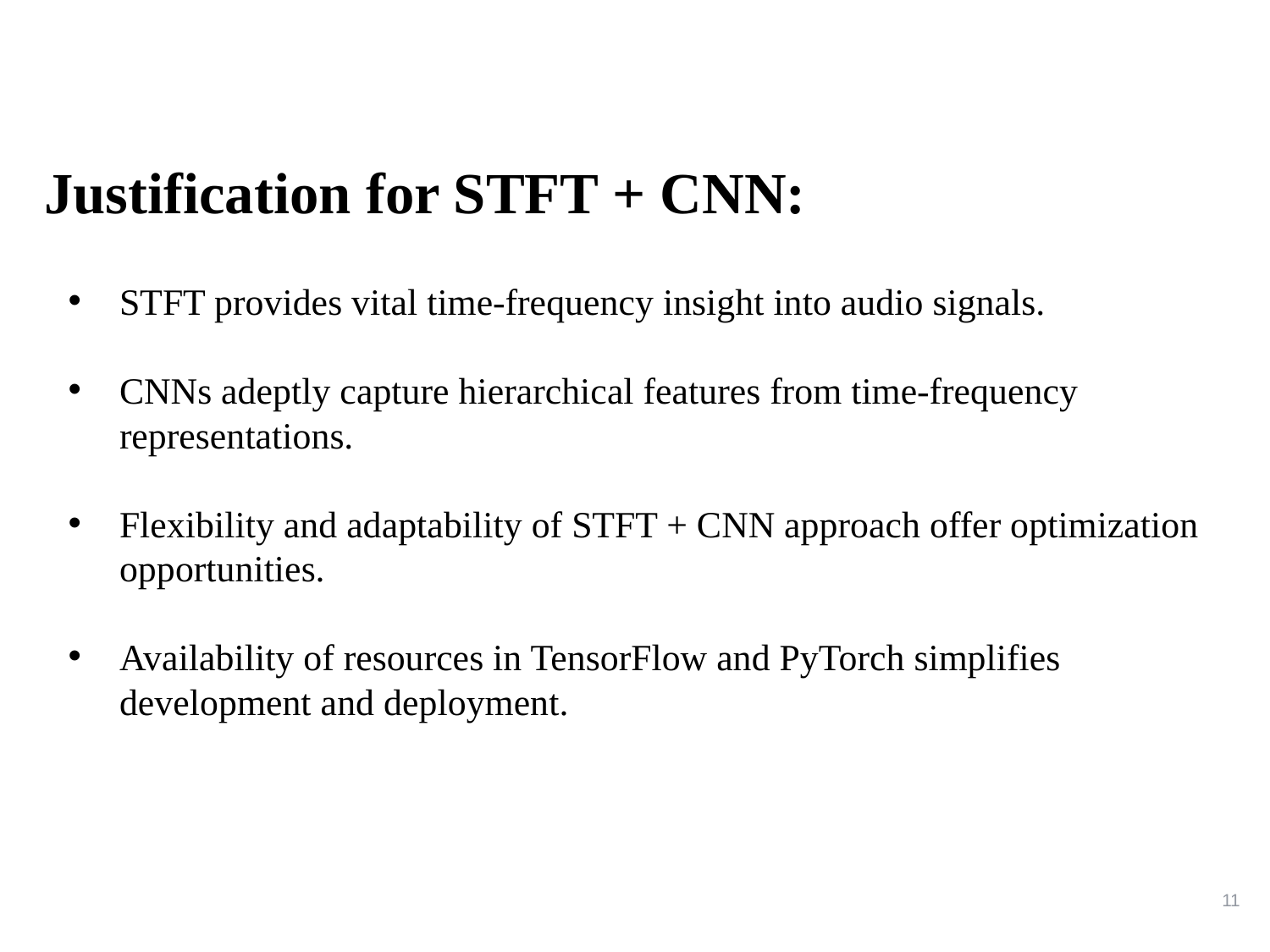

# Justification for STFT + CNN:

STFT provides vital time-frequency insight into audio signals.

CNNs adeptly capture hierarchical features from time-frequency representations.

Flexibility and adaptability of STFT + CNN approach offer optimization opportunities.

Availability of resources in TensorFlow and PyTorch simplifies development and deployment.

11